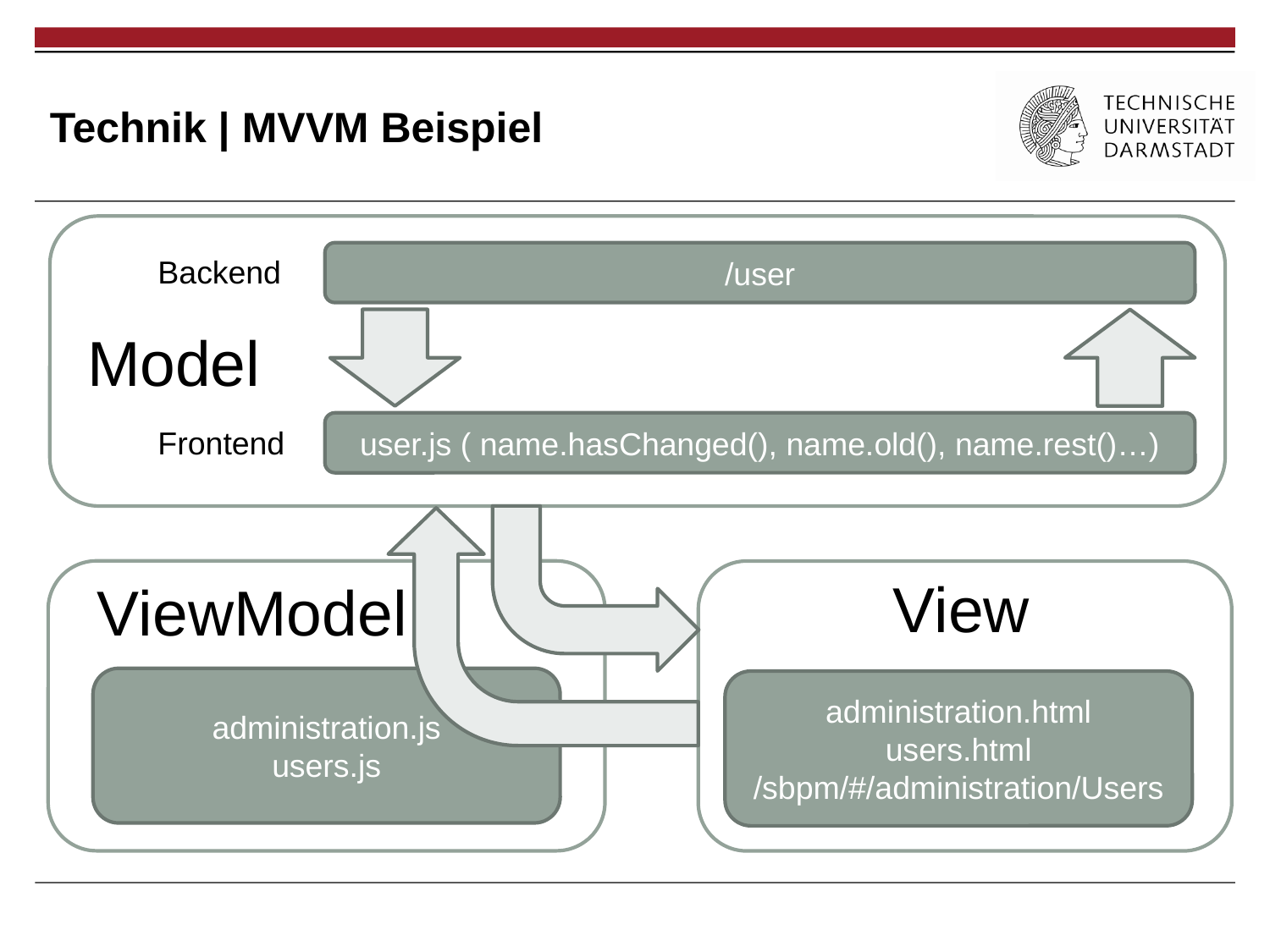

# Technik | MVVM Beispiel

/user
Backend

Model
user.js ( name.hasChanged(), name.old(), name.rest()…)
Frontend

View
ViewModel
administration.js
users.js
administration.html
users.html
/sbpm/#/administration/Users